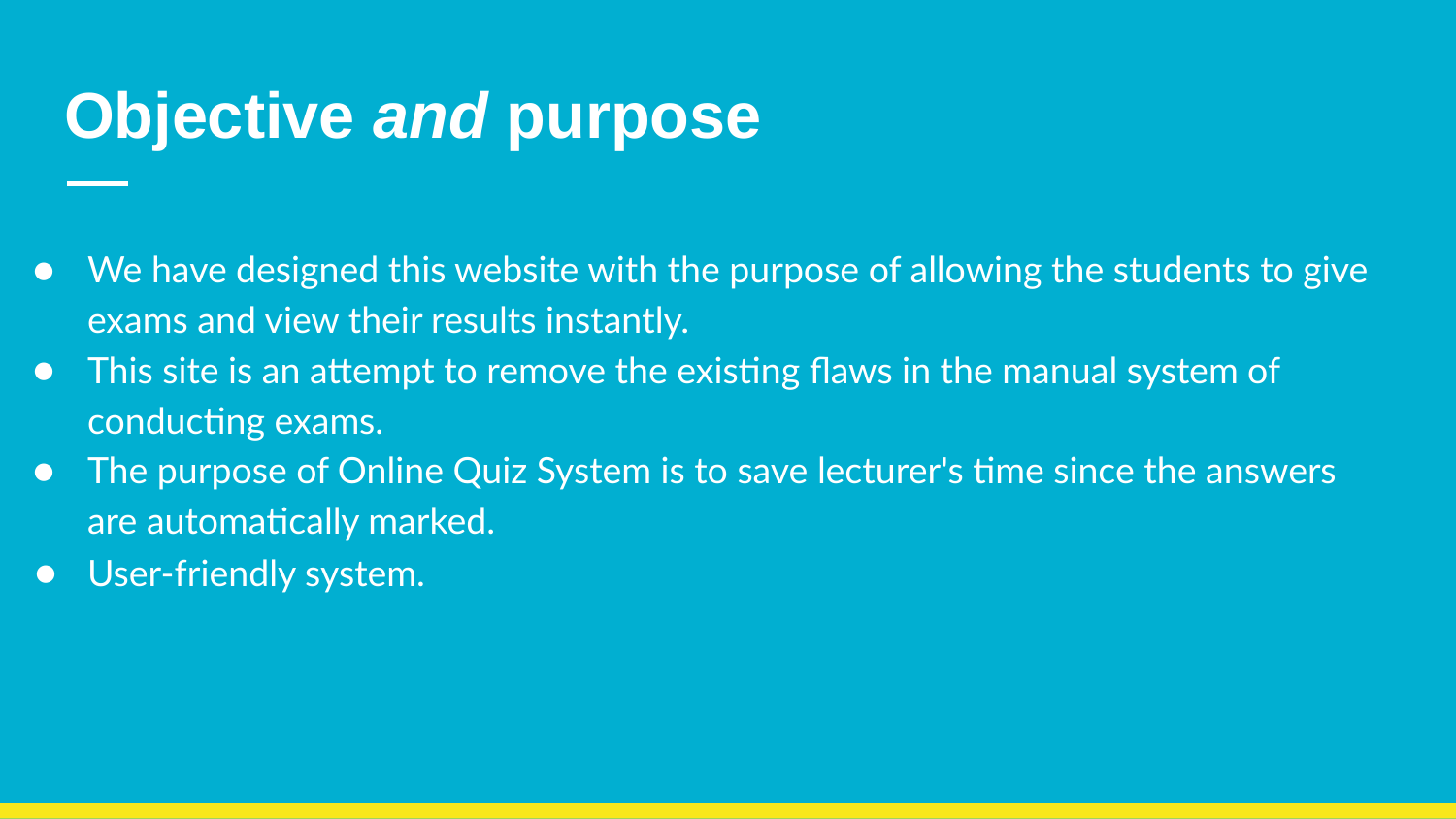

# Objective and purpose
We have designed this website with the purpose of allowing the students to give exams and view their results instantly.
This site is an attempt to remove the existing flaws in the manual system of conducting exams.
The purpose of Online Quiz System is to save lecturer's time since the answers are automatically marked.
User-friendly system.